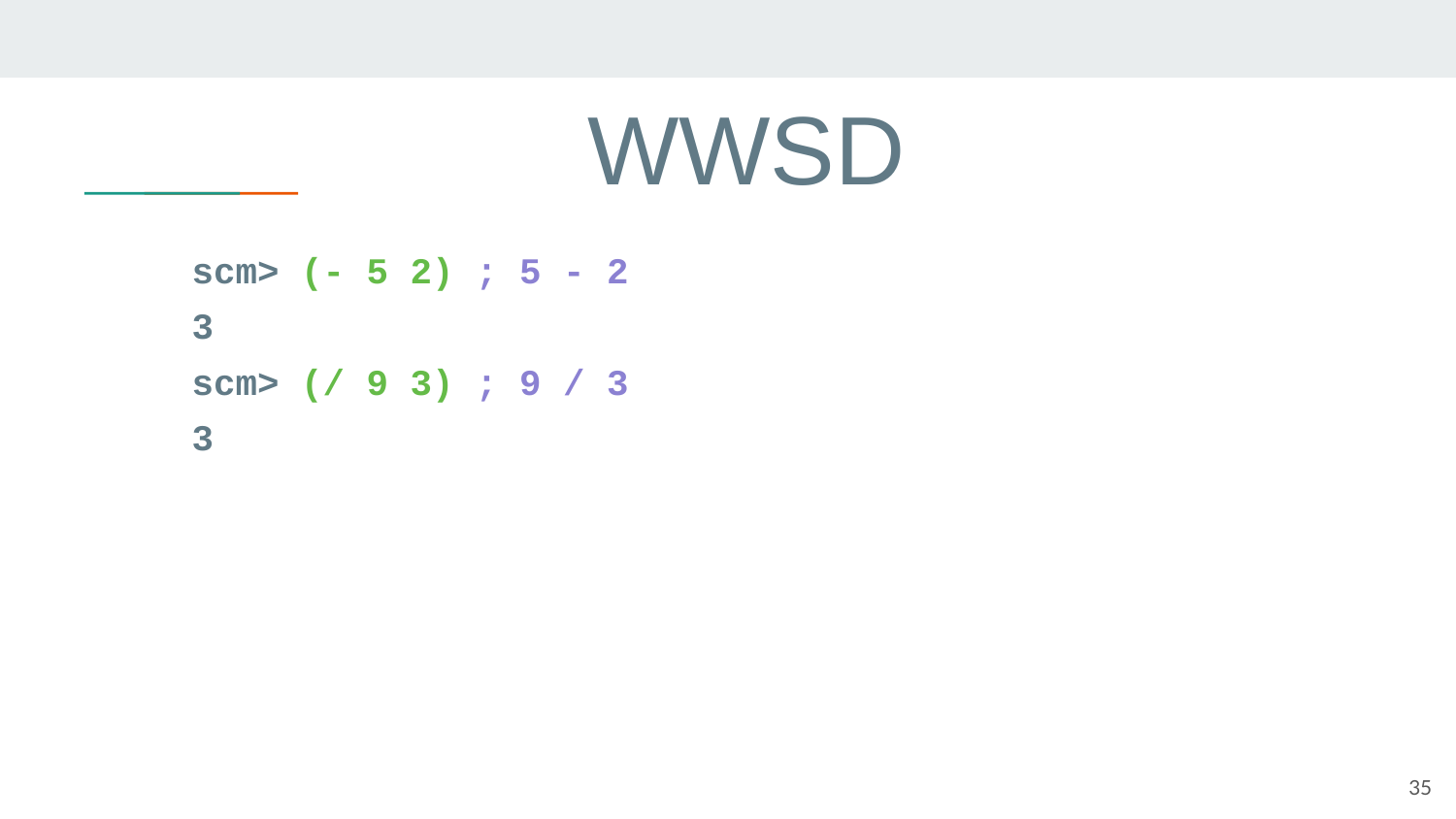

# WWSD

scm> (- 5 2) ; 5 - 2
3
scm> (/ 9 3) ; 9 / 3
3

35